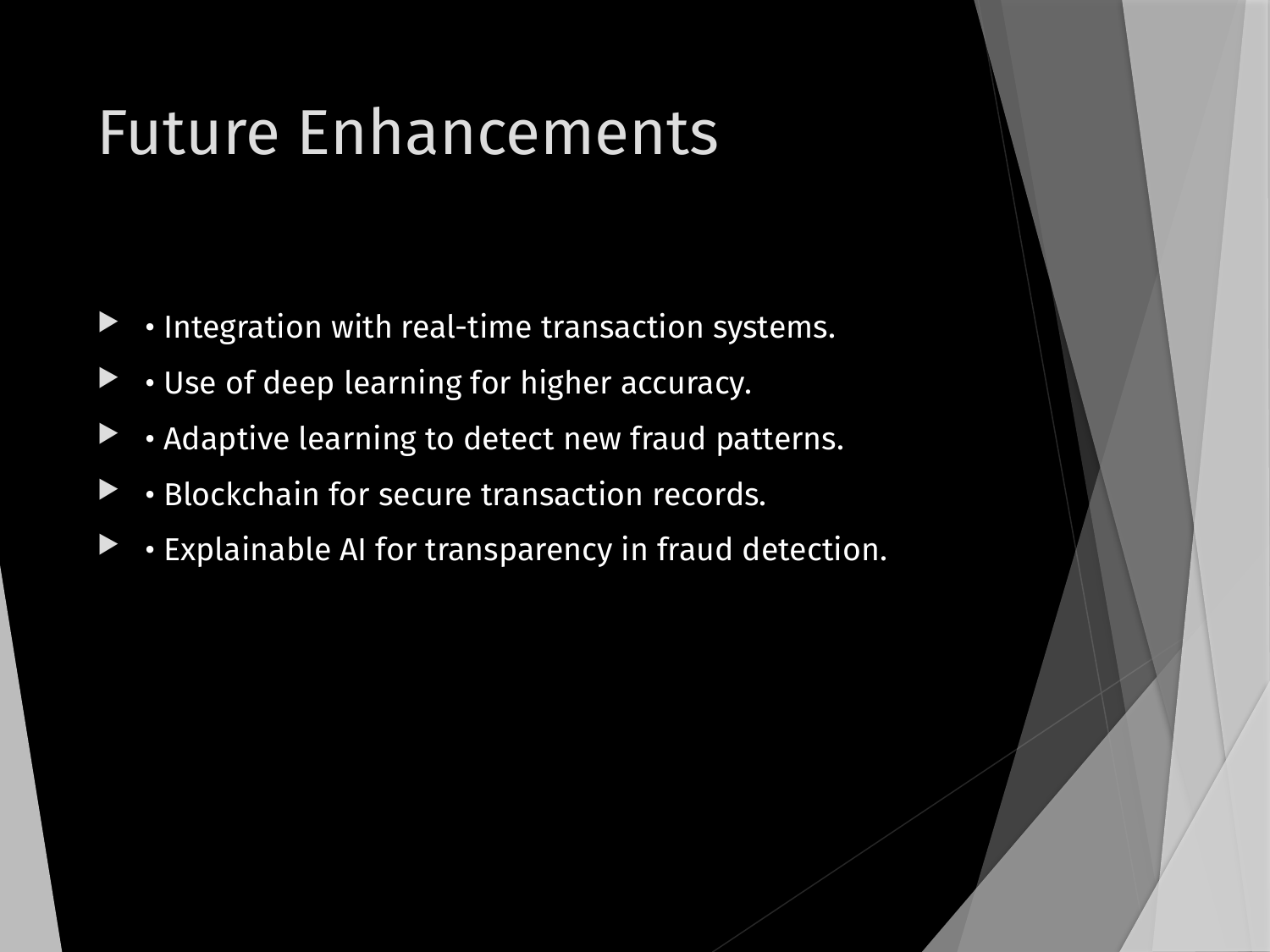

# Future Enhancements
• Integration with real-time transaction systems.
• Use of deep learning for higher accuracy.
• Adaptive learning to detect new fraud patterns.
• Blockchain for secure transaction records.
• Explainable AI for transparency in fraud detection.